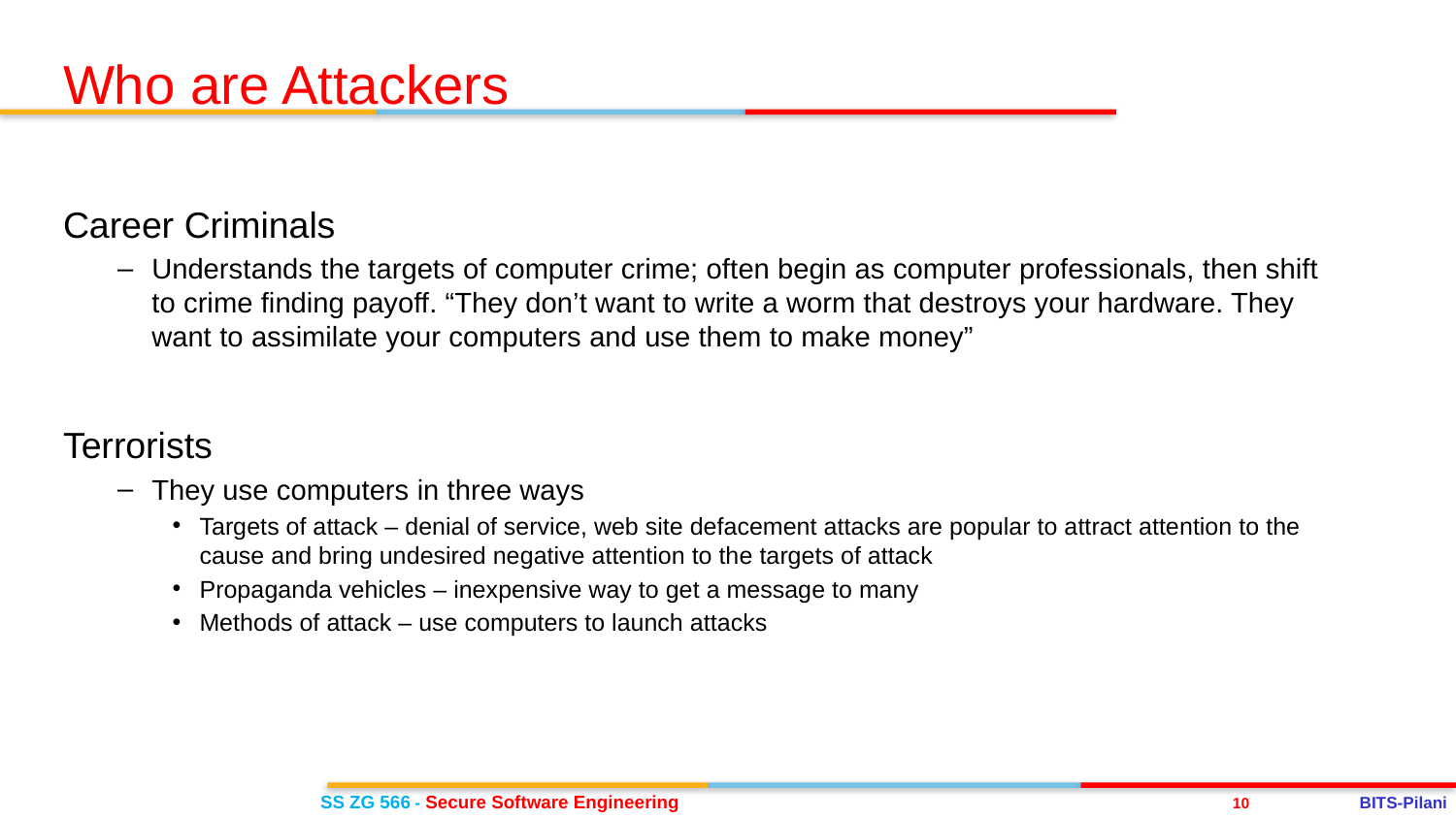

Who are Attackers
Career Criminals
Understands the targets of computer crime; often begin as computer professionals, then shift to crime finding payoff. “They don’t want to write a worm that destroys your hardware. They want to assimilate your computers and use them to make money”

Terrorists
They use computers in three ways
Targets of attack – denial of service, web site defacement attacks are popular to attract attention to the cause and bring undesired negative attention to the targets of attack
Propaganda vehicles – inexpensive way to get a message to many
Methods of attack – use computers to launch attacks